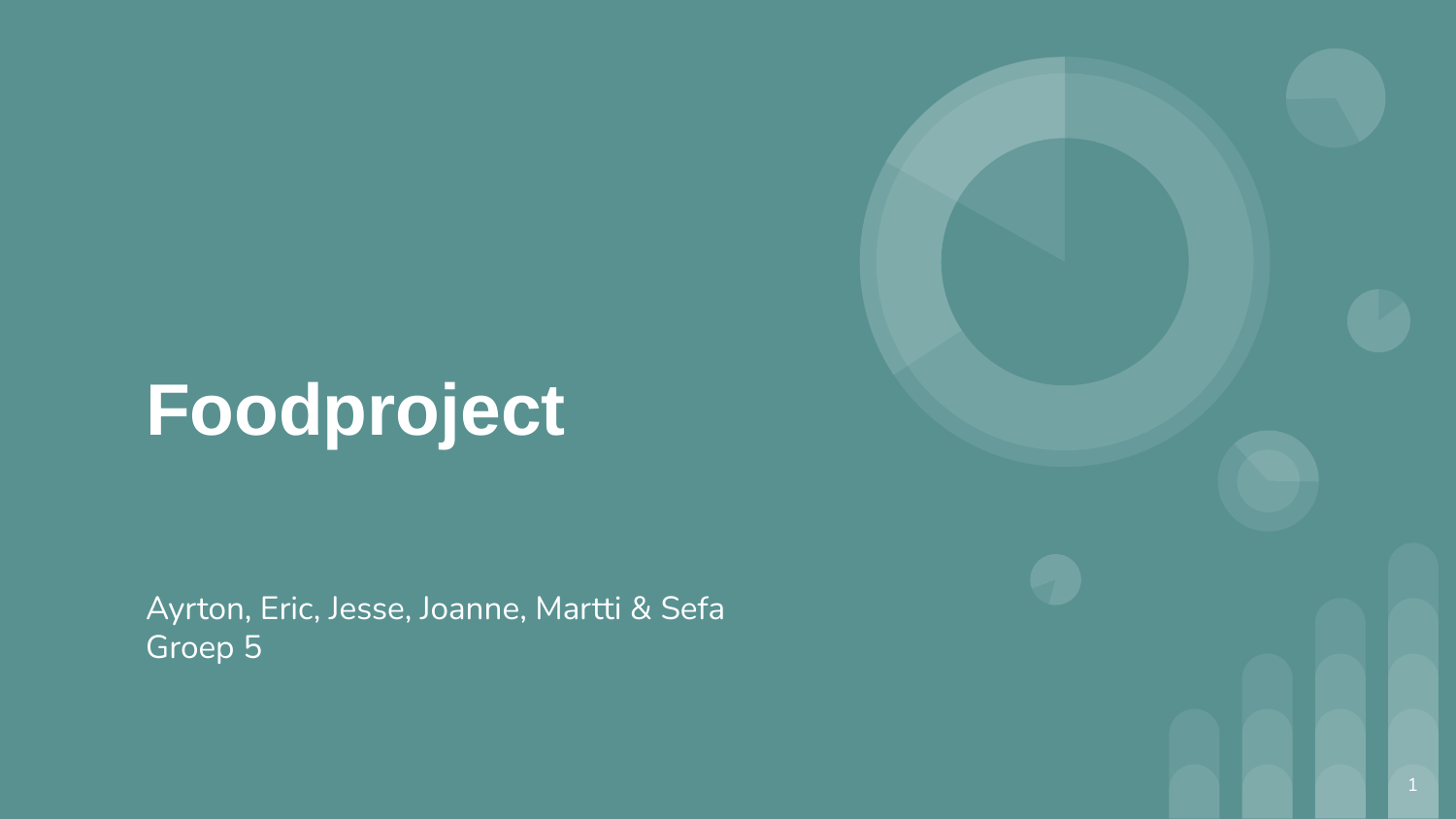

# Foodproject
Ayrton, Eric, Jesse, Joanne, Martti & Sefa
Groep 5

1